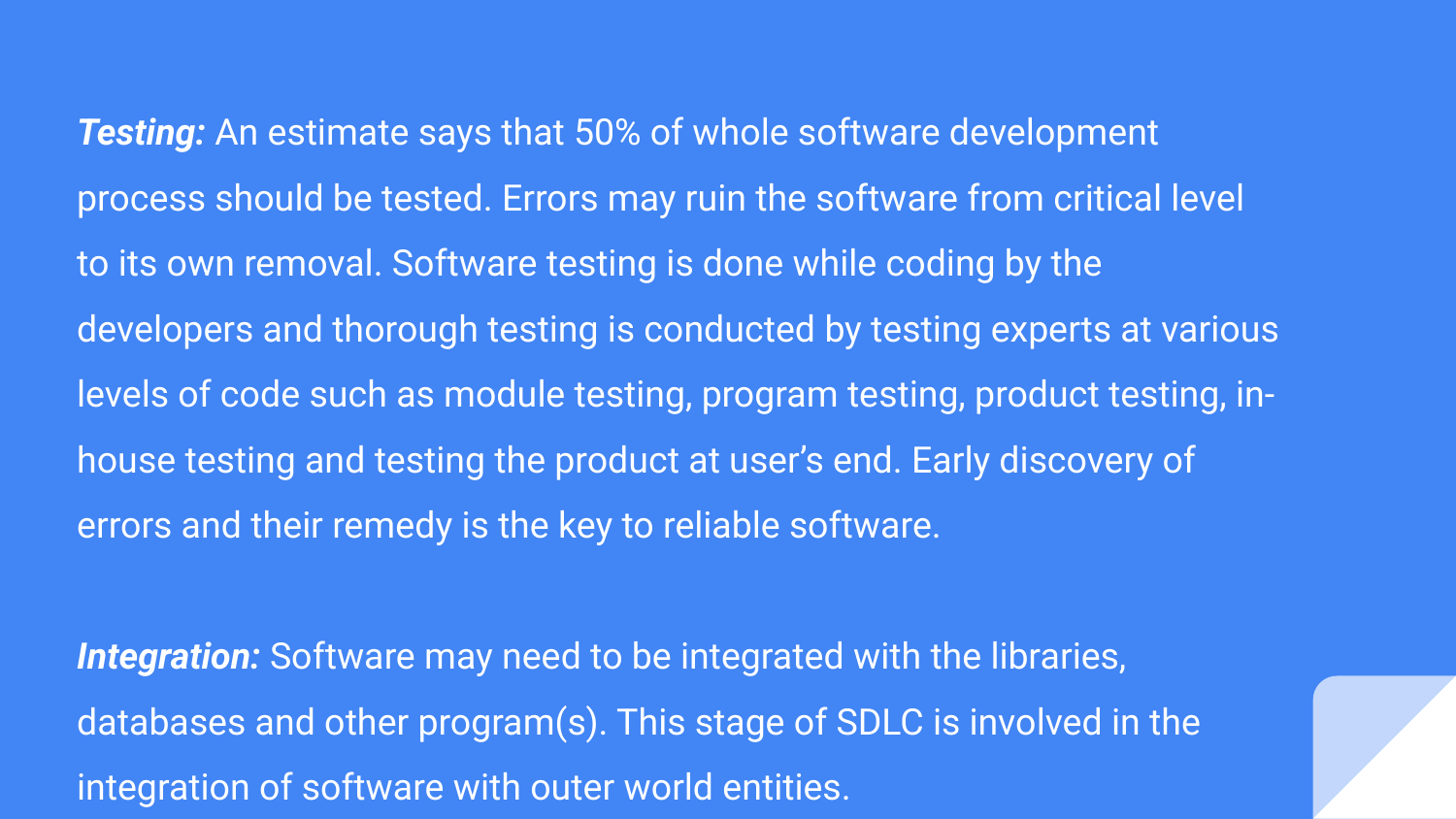

Testing: An estimate says that 50% of whole software development process should be tested. Errors may ruin the software from critical level to its own removal. Software testing is done while coding by the developers and thorough testing is conducted by testing experts at various levels of code such as module testing, program testing, product testing, in-house testing and testing the product at user’s end. Early discovery of errors and their remedy is the key to reliable software.

Integration: Software may need to be integrated with the libraries, databases and other program(s). This stage of SDLC is involved in the integration of software with outer world entities.